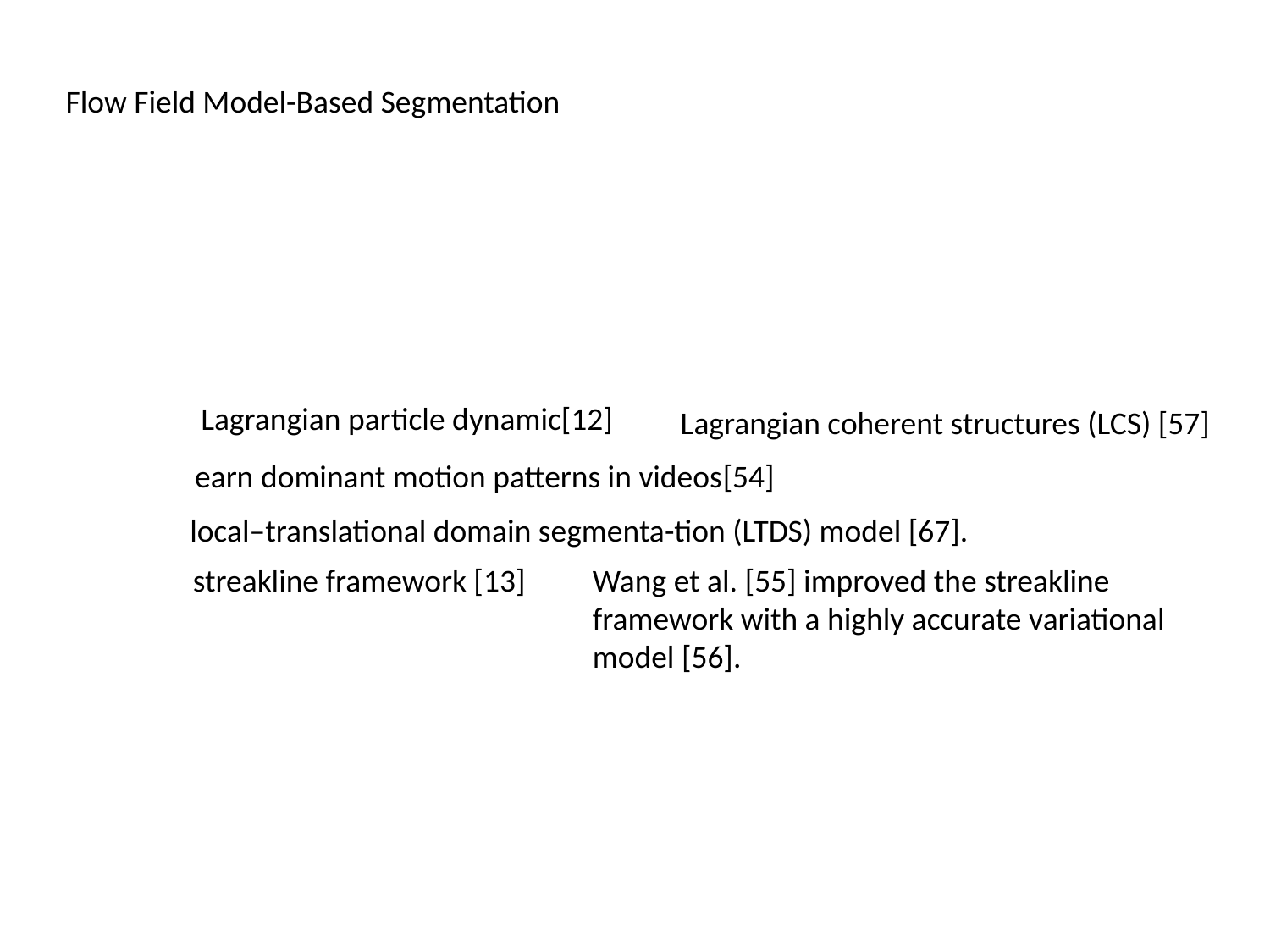

Flow Field Model-Based Segmentation
 Lagrangian particle dynamic[12]
Lagrangian coherent structures (LCS) [57]
earn dominant motion patterns in videos[54]
local–translational domain segmenta-tion (LTDS) model [67].
streakline framework [13]
Wang et al. [55] improved the streakline framework with a highly accurate variational model [56].